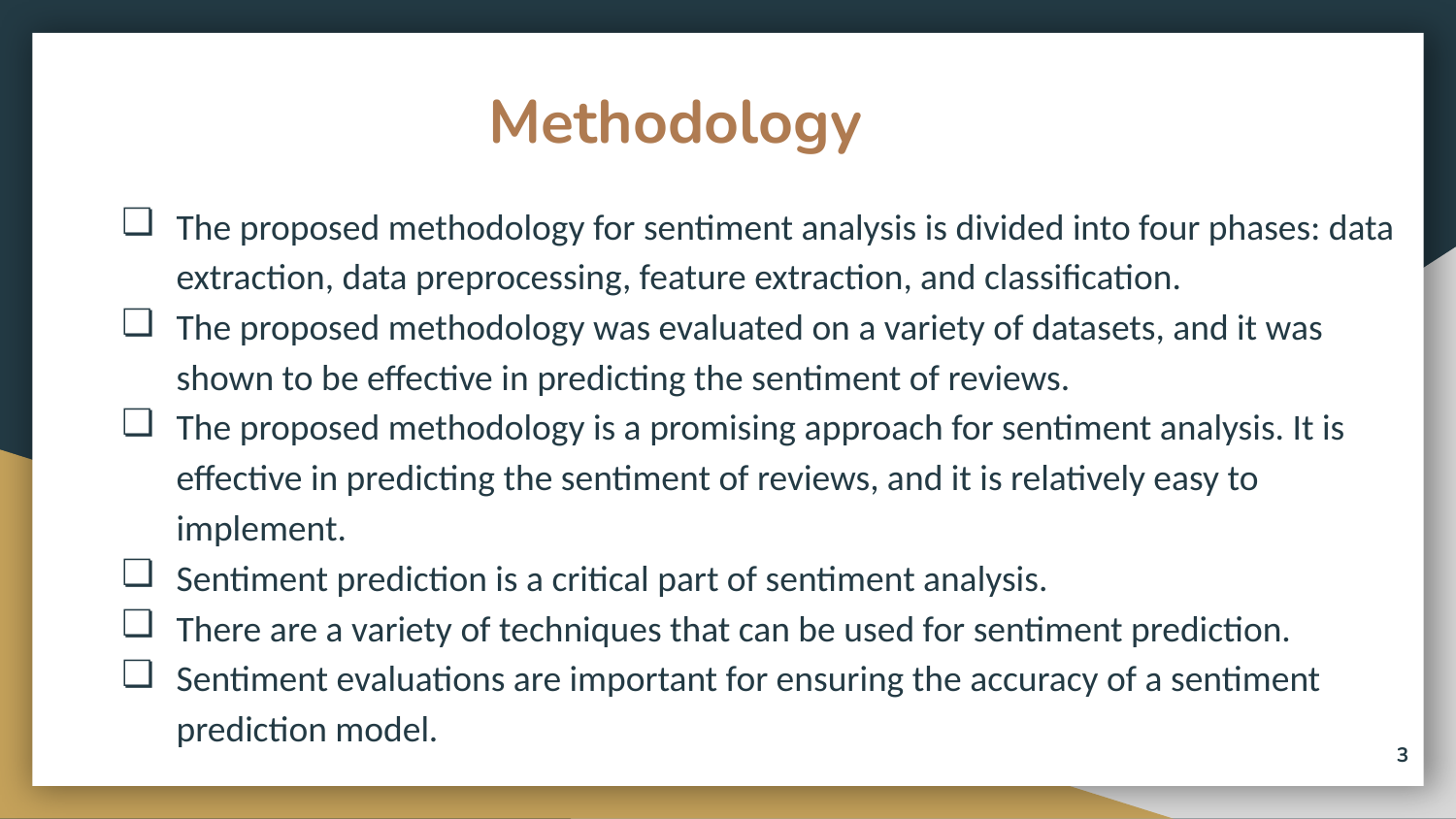

# Methodology
The proposed methodology for sentiment analysis is divided into four phases: data extraction, data preprocessing, feature extraction, and classification.
The proposed methodology was evaluated on a variety of datasets, and it was shown to be effective in predicting the sentiment of reviews.
The proposed methodology is a promising approach for sentiment analysis. It is effective in predicting the sentiment of reviews, and it is relatively easy to implement.
Sentiment prediction is a critical part of sentiment analysis.
There are a variety of techniques that can be used for sentiment prediction.
Sentiment evaluations are important for ensuring the accuracy of a sentiment prediction model.

3